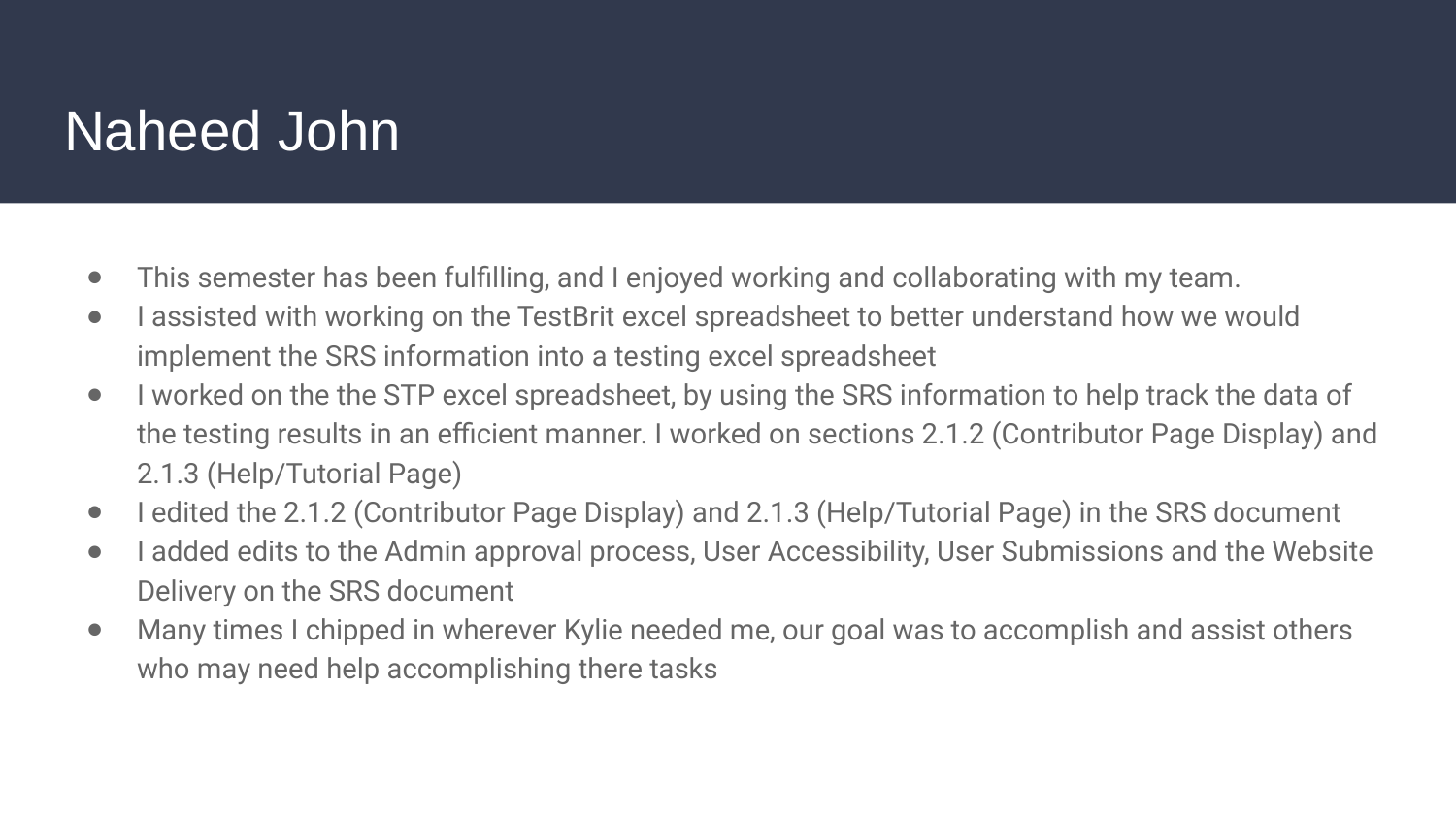

# Naheed John
This semester has been fulfilling, and I enjoyed working and collaborating with my team.
I assisted with working on the TestBrit excel spreadsheet to better understand how we would implement the SRS information into a testing excel spreadsheet
I worked on the the STP excel spreadsheet, by using the SRS information to help track the data of the testing results in an efficient manner. I worked on sections 2.1.2 (Contributor Page Display) and 2.1.3 (Help/Tutorial Page)
I edited the 2.1.2 (Contributor Page Display) and 2.1.3 (Help/Tutorial Page) in the SRS document
I added edits to the Admin approval process, User Accessibility, User Submissions and the Website Delivery on the SRS document
Many times I chipped in wherever Kylie needed me, our goal was to accomplish and assist others who may need help accomplishing there tasks